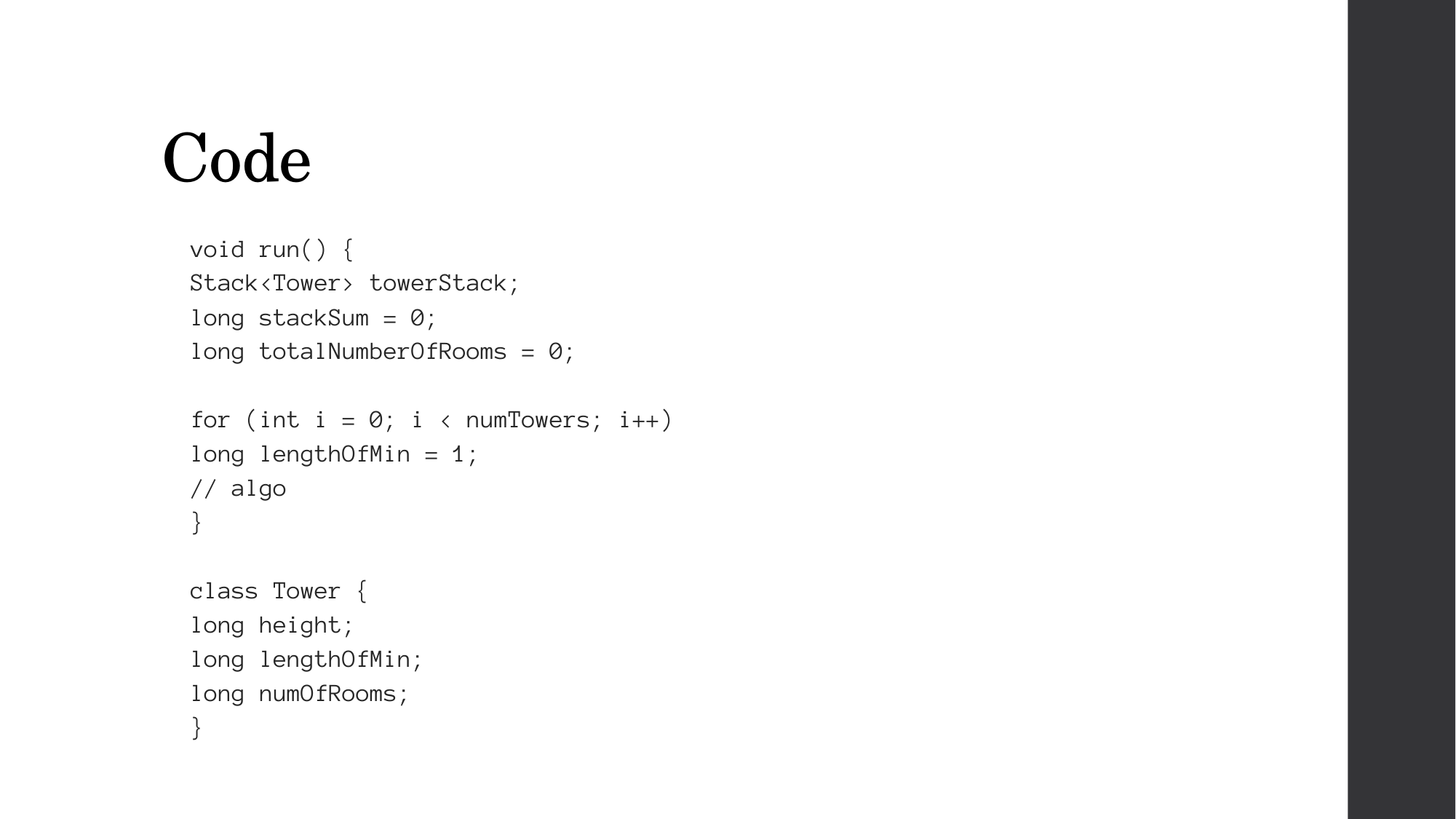

# Code
void run() {
	Stack<Tower> towerStack;
	long stackSum = 0;
	long totalNumberOfRooms = 0;

	for (int i = 0; i < numTowers; i++)
		long lengthOfMin = 1;
		// algo
}

class Tower {
	long height;
	long lengthOfMin;
	long numOfRooms;
}